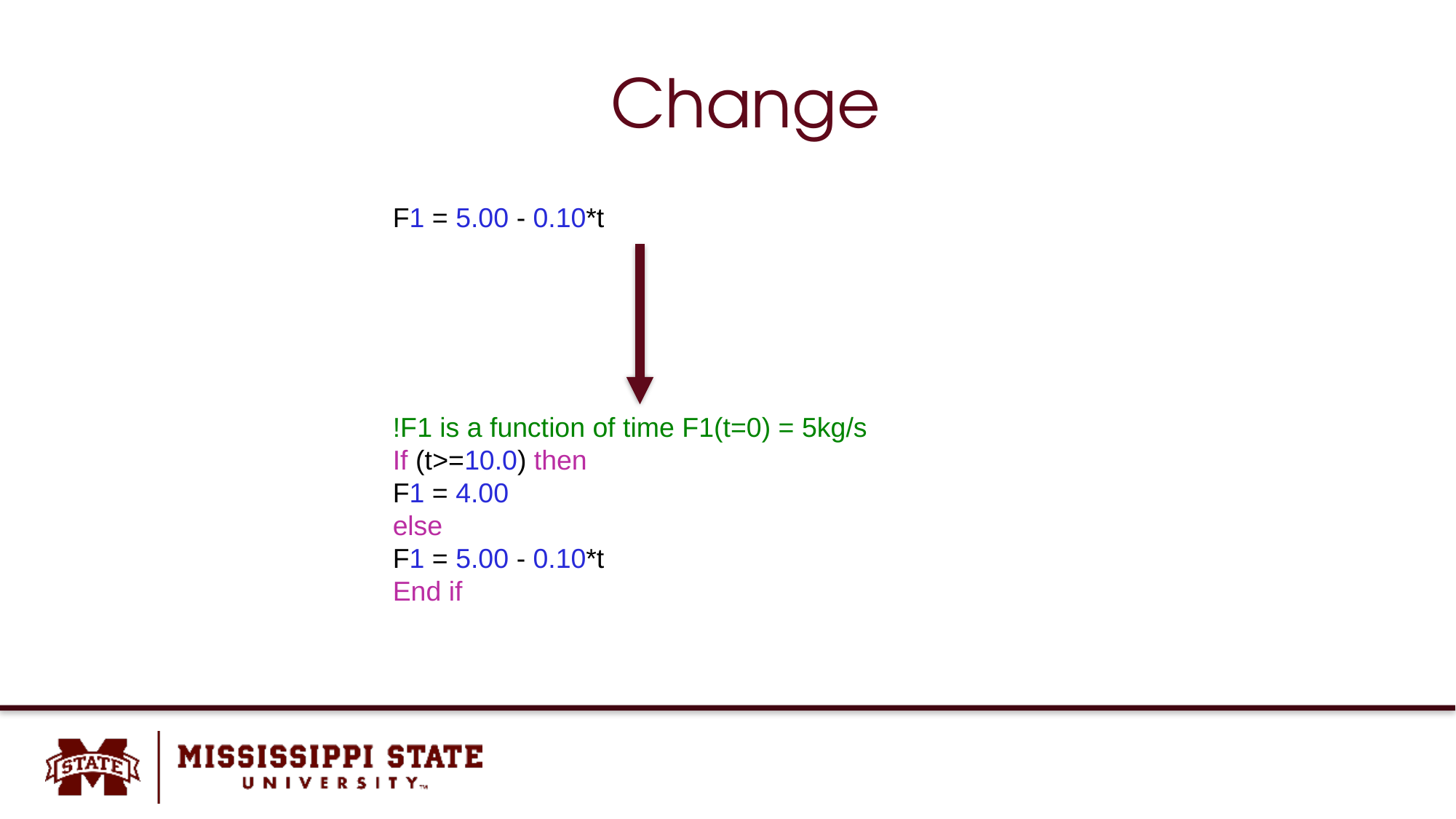

# Change
F1 = 5.00 - 0.10*t
!F1 is a function of time F1(t=0) = 5kg/s
If (t>=10.0) then
F1 = 4.00
else
F1 = 5.00 - 0.10*t
End if